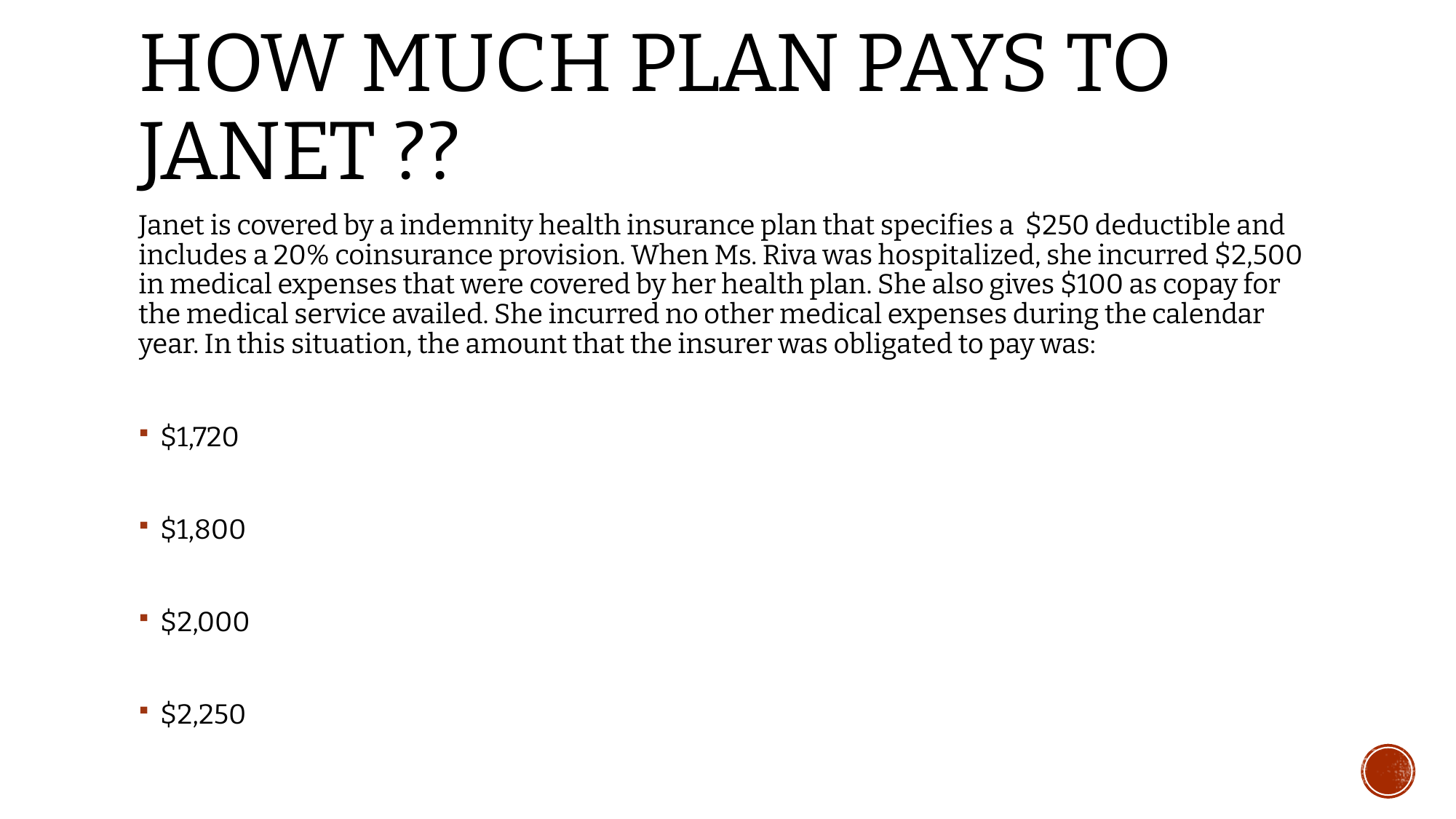

# How much PLAN PAYS to Janet ??
Janet is covered by a indemnity health insurance plan that specifies a  $250 deductible and includes a 20% coinsurance provision. When Ms. Riva was hospitalized, she incurred $2,500 in medical expenses that were covered by her health plan. She also gives $100 as copay for the medical service availed. She incurred no other medical expenses during the calendar year. In this situation, the amount that the insurer was obligated to pay was:

$1,720

$1,800

$2,000

$2,250